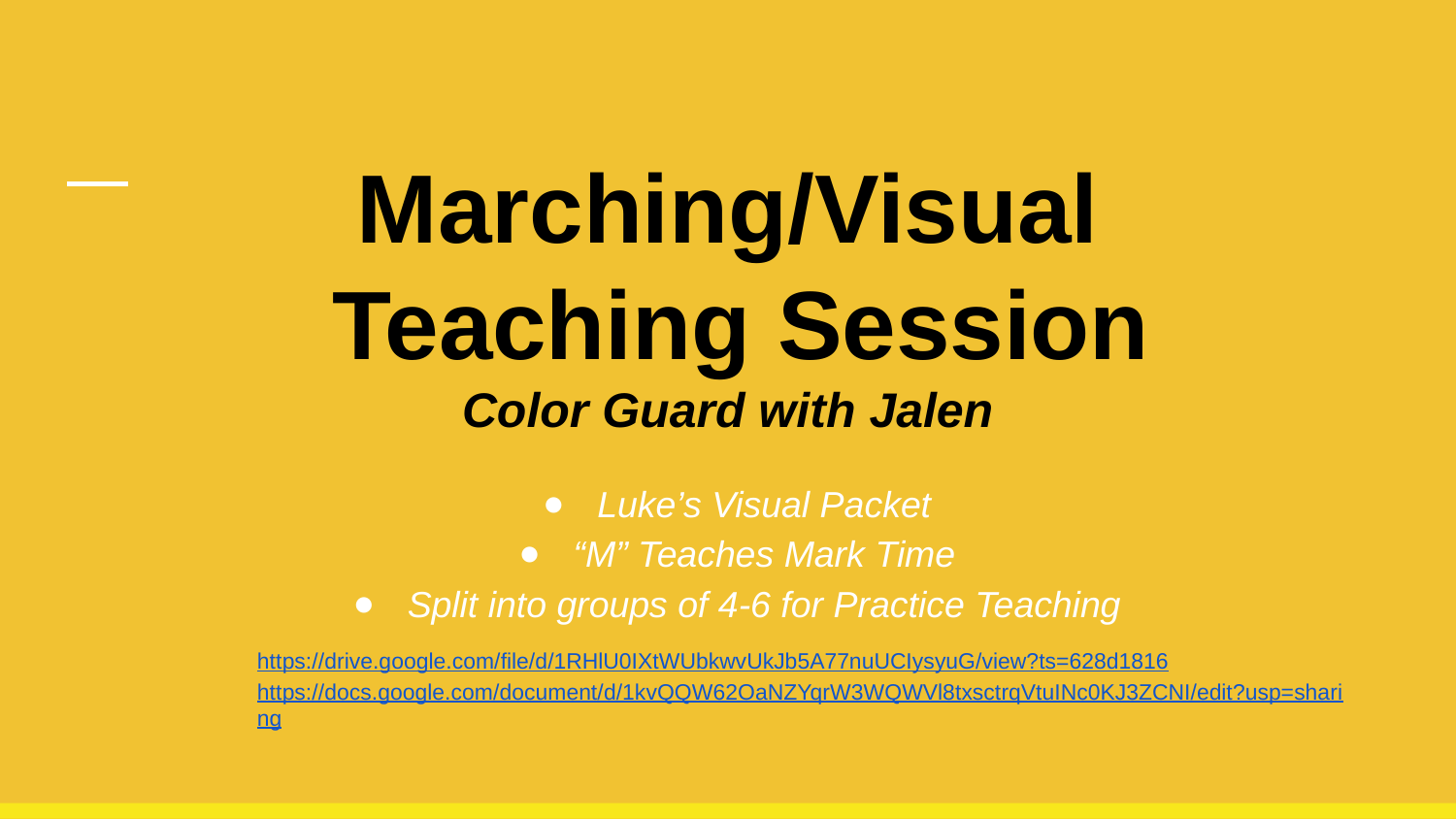

# Marching/Visual
 Teaching Session
Color Guard with Jalen

Luke’s Visual Packet
“M” Teaches Mark Time
Split into groups of 4-6 for Practice Teaching
https://drive.google.com/file/d/1RHlU0IXtWUbkwvUkJb5A77nuUCIysyuG/view?ts=628d1816
https://docs.google.com/document/d/1kvQQW62OaNZYqrW3WQWVl8txsctrqVtuINc0KJ3ZCNI/edit?usp=sharing